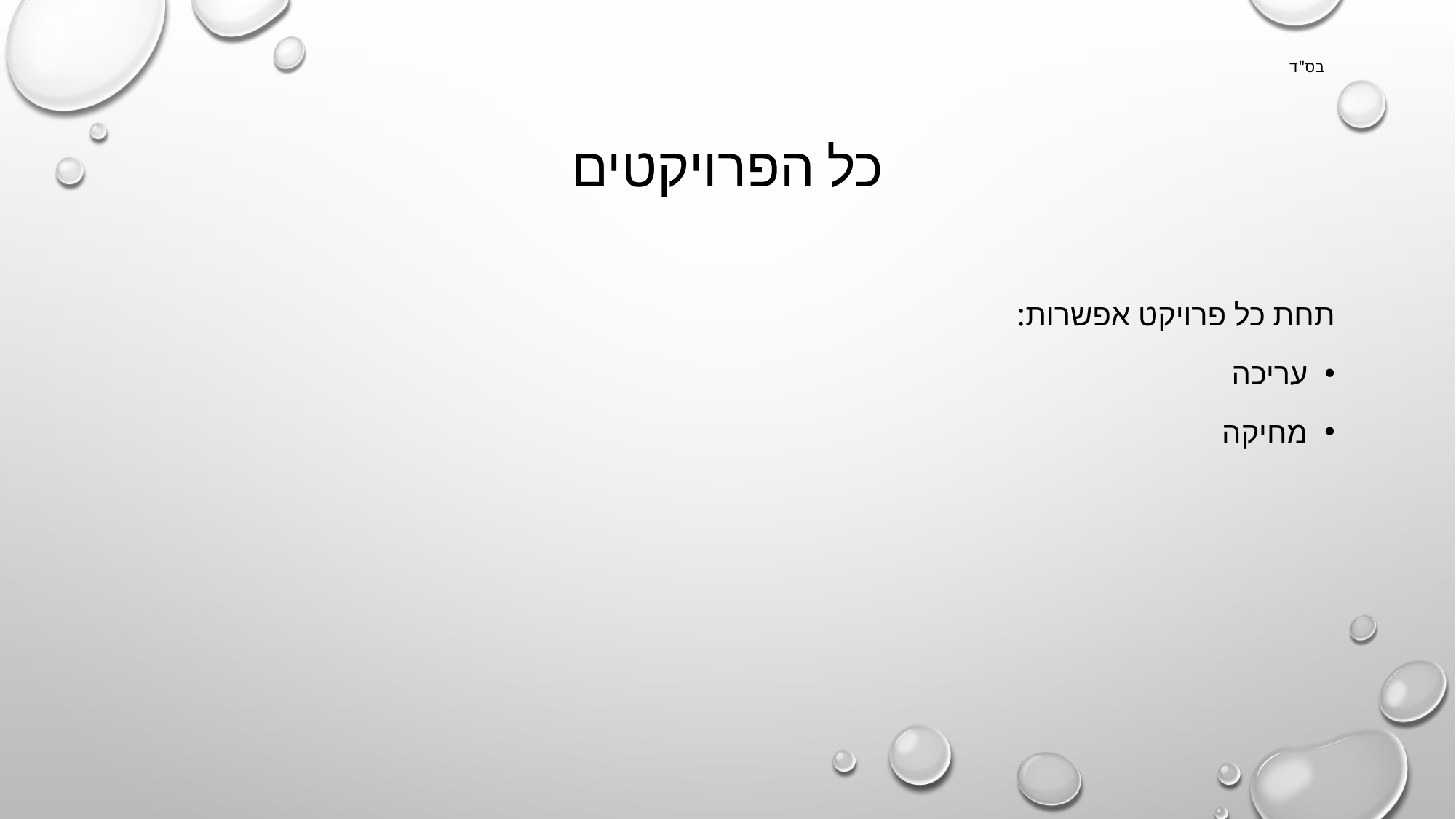

בס"ד
# כל הפרויקטים
תחת כל פרויקט אפשרות:
עריכה
מחיקה